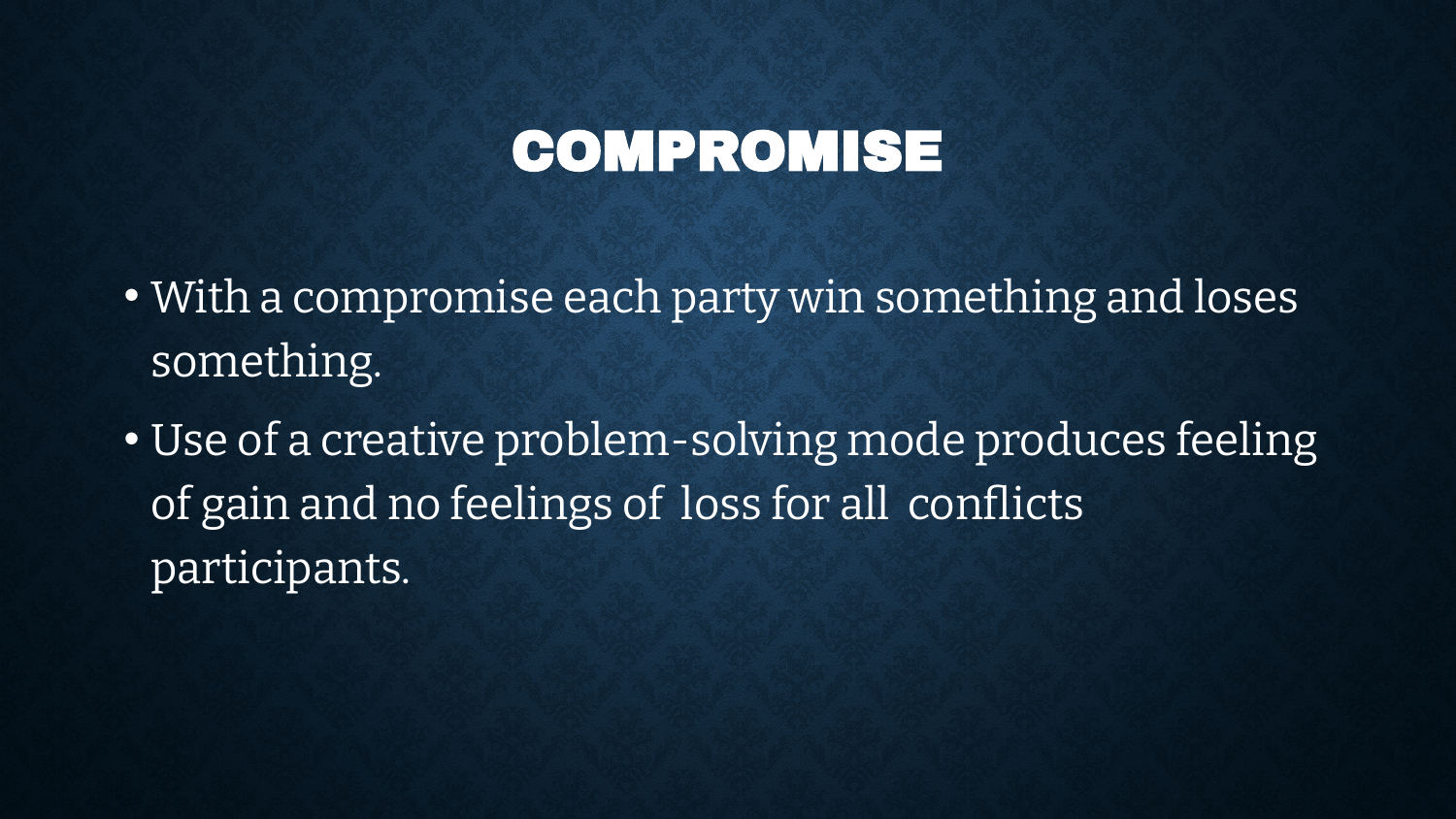

# COMPROMISE
With a compromise each party win something and loses something.
Use of a creative problem-solving mode produces feeling of gain and no feelings of  loss for all  conflicts participants.